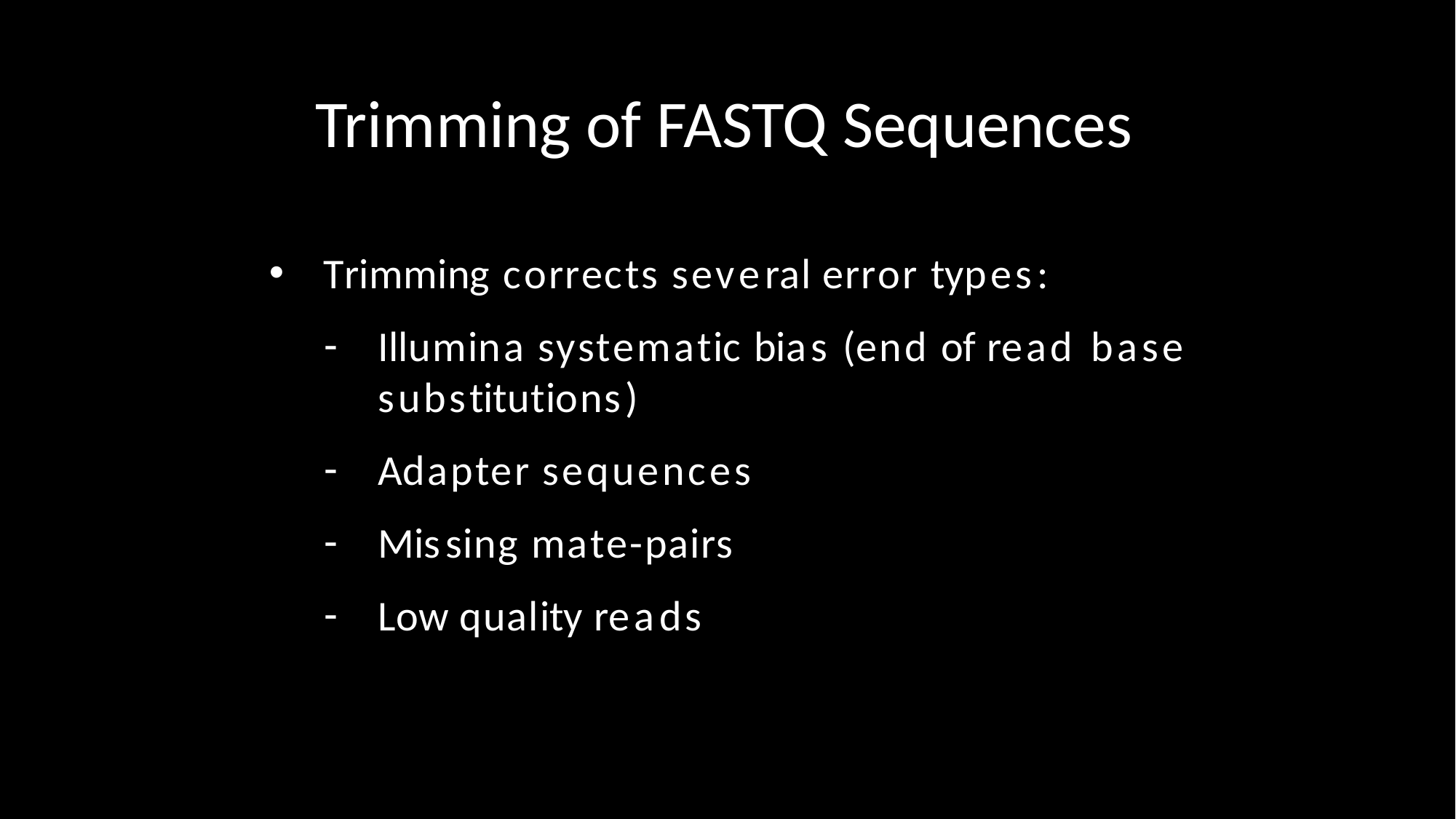

Trimming of FASTQ Sequences
Trimming corrects several error types:

Illumina systematic bias (end of read base substitutions)

Adapter sequences

Missing mate-pairs

Low quality reads